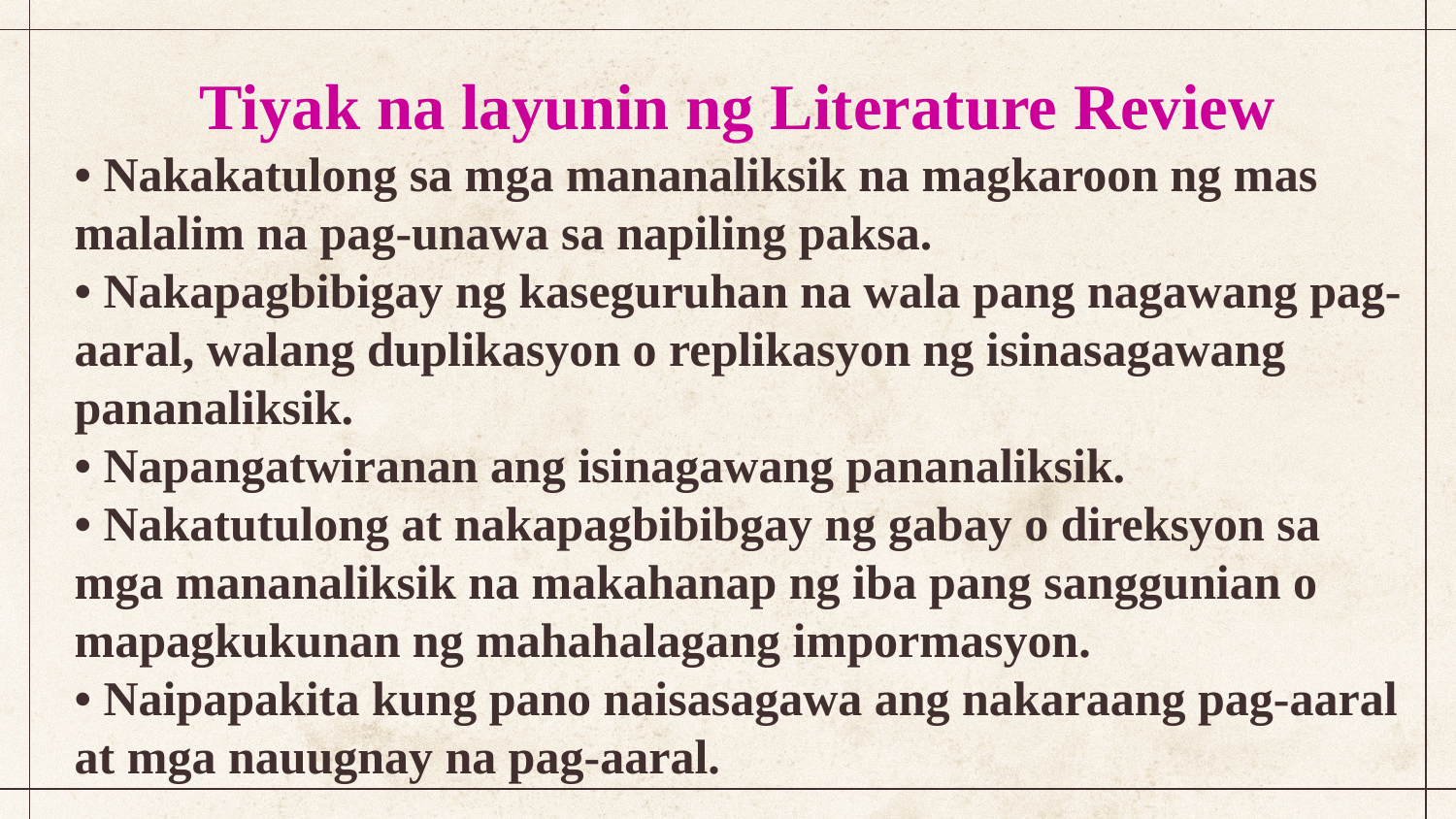

Tiyak na layunin ng Literature Review
• Nakakatulong sa mga mananaliksik na magkaroon ng mas malalim na pag-unawa sa napiling paksa.
• Nakapagbibigay ng kaseguruhan na wala pang nagawang pag-aaral, walang duplikasyon o replikasyon ng isinasagawang pananaliksik.
• Napangatwiranan ang isinagawang pananaliksik.
• Nakatutulong at nakapagbibibgay ng gabay o direksyon sa mga mananaliksik na makahanap ng iba pang sanggunian o mapagkukunan ng mahahalagang impormasyon.
• Naipapakita kung pano naisasagawa ang nakaraang pag-aaral at mga nauugnay na pag-aaral.